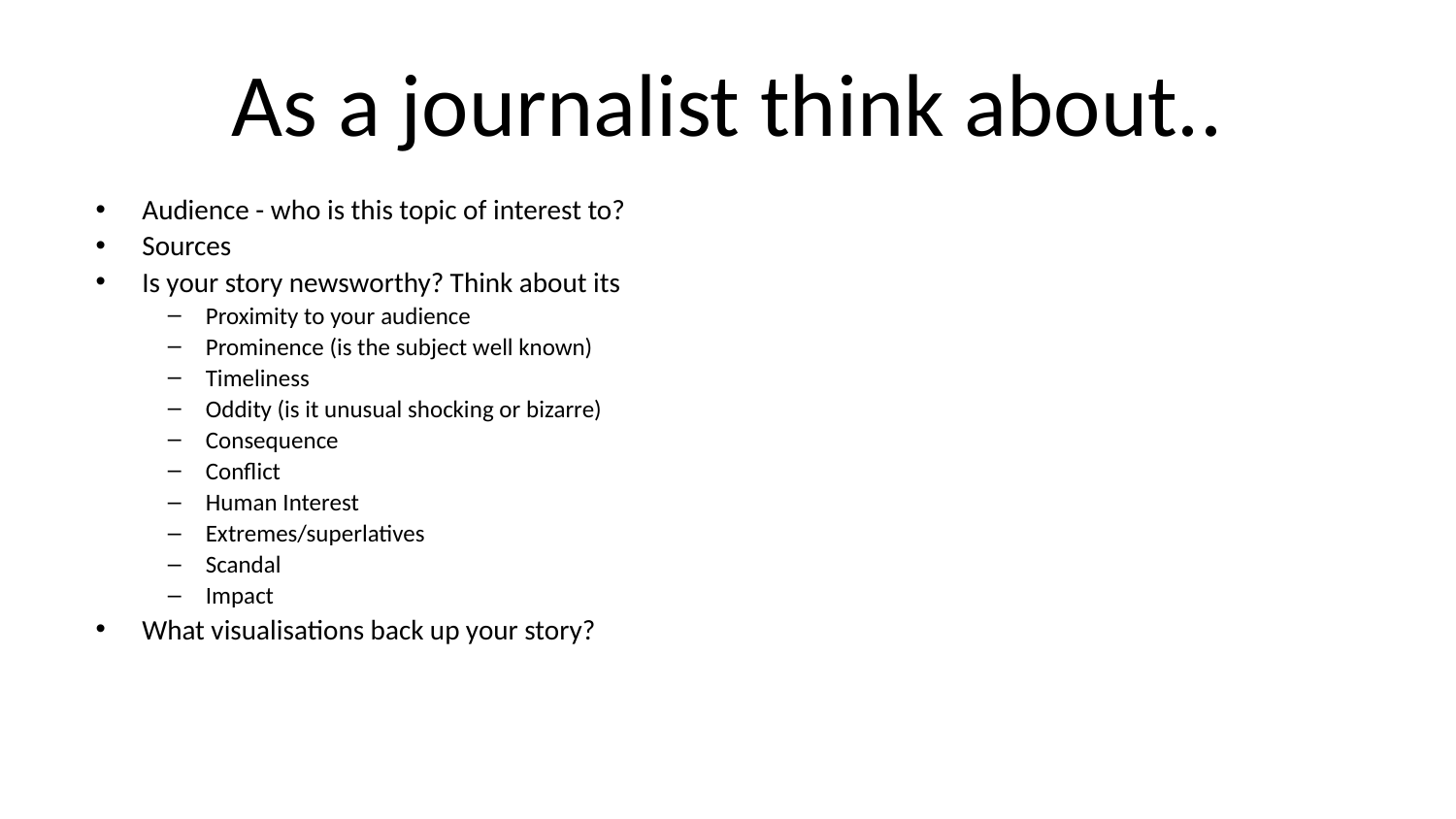

# As a journalist think about..
Audience - who is this topic of interest to?
Sources
Is your story newsworthy? Think about its
Proximity to your audience
Prominence (is the subject well known)
Timeliness
Oddity (is it unusual shocking or bizarre)
Consequence
Conflict
Human Interest
Extremes/superlatives
Scandal
Impact
What visualisations back up your story?